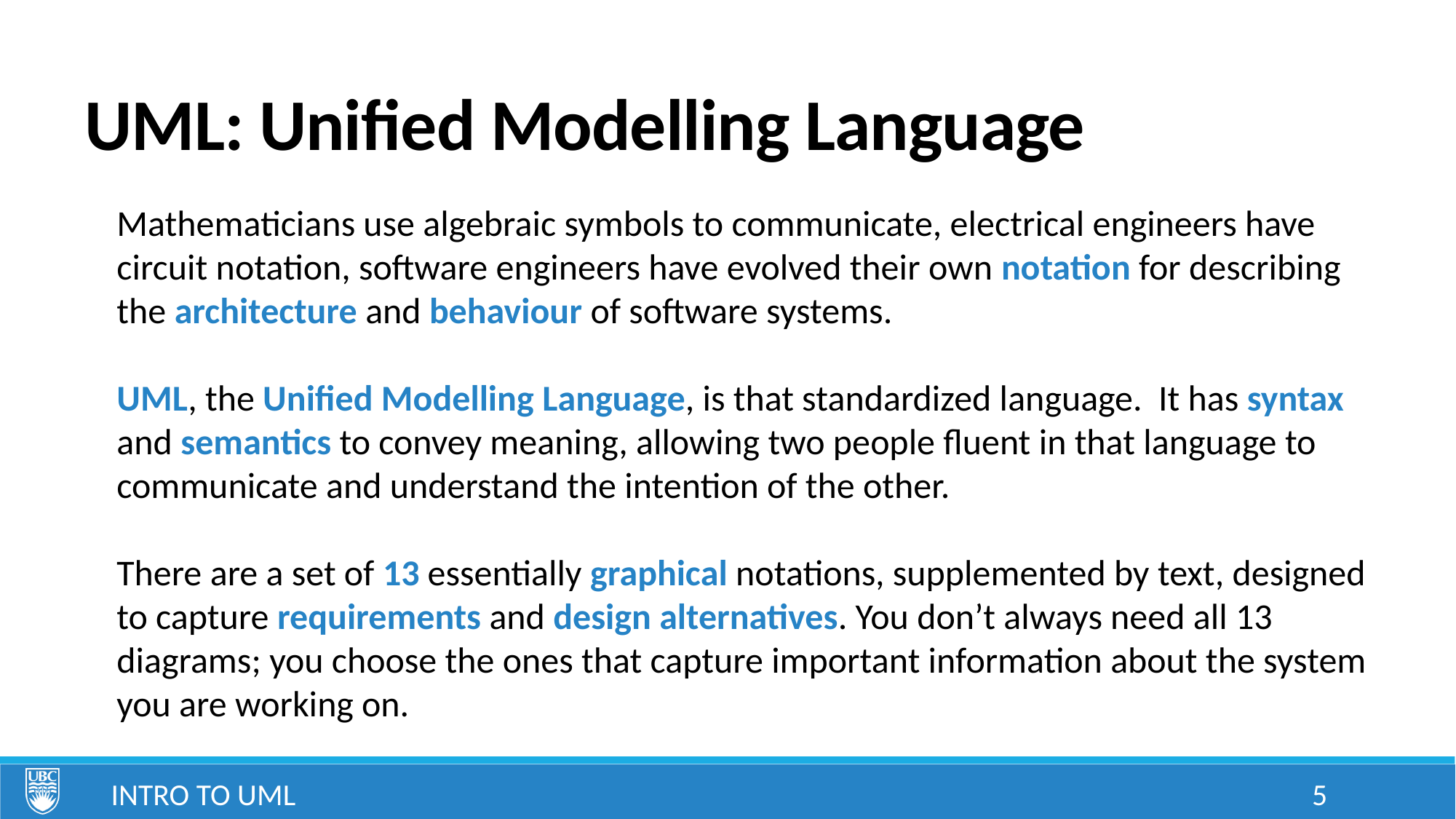

# UML: Unified Modelling Language
Mathematicians use algebraic symbols to communicate, electrical engineers have circuit notation, software engineers have evolved their own notation for describing the architecture and behaviour of software systems.

UML, the Unified Modelling Language, is that standardized language.  It has syntax and semantics to convey meaning, allowing two people fluent in that language to communicate and understand the intention of the other.

There are a set of 13 essentially graphical notations, supplemented by text, designed to capture requirements and design alternatives. You don’t always need all 13 diagrams; you choose the ones that capture important information about the system you are working on.
Intro to UML
5